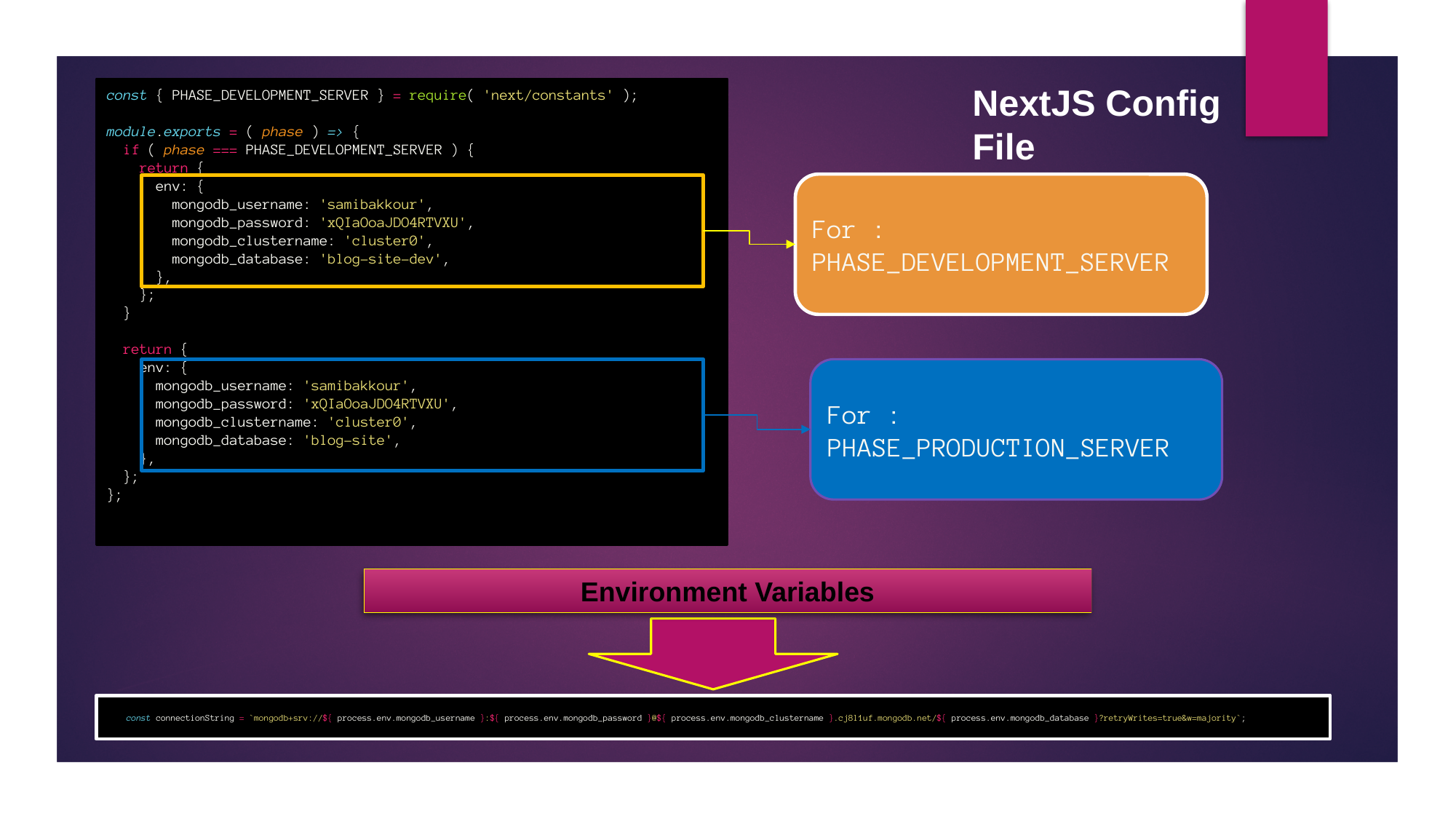

NextJS Config File
const { PHASE_DEVELOPMENT_SERVER } = require( 'next/constants' );
module.exports = ( phase ) => {
  if ( phase === PHASE_DEVELOPMENT_SERVER ) {
    return {
      env: {
        mongodb_username: 'samibakkour',
        mongodb_password: 'xQIaOoaJDO4RTVXU',
        mongodb_clustername: 'cluster0',
        mongodb_database: 'blog-site-dev',
      },
    };
  }
  return {
    env: {
      mongodb_username: 'samibakkour',
      mongodb_password: 'xQIaOoaJDO4RTVXU',
      mongodb_clustername: 'cluster0',
      mongodb_database: 'blog-site',
    },
  };
};

For : PHASE_DEVELOPMENT_SERVER

For : PHASE_PRODUCTION_SERVER
Environment Variables

    const connectionString = `mongodb+srv://${ process.env.mongodb_username }:${ process.env.mongodb_password }@${ process.env.mongodb_clustername }.cj8l1uf.mongodb.net/${ process.env.mongodb_database }?retryWrites=true&w=majority`;